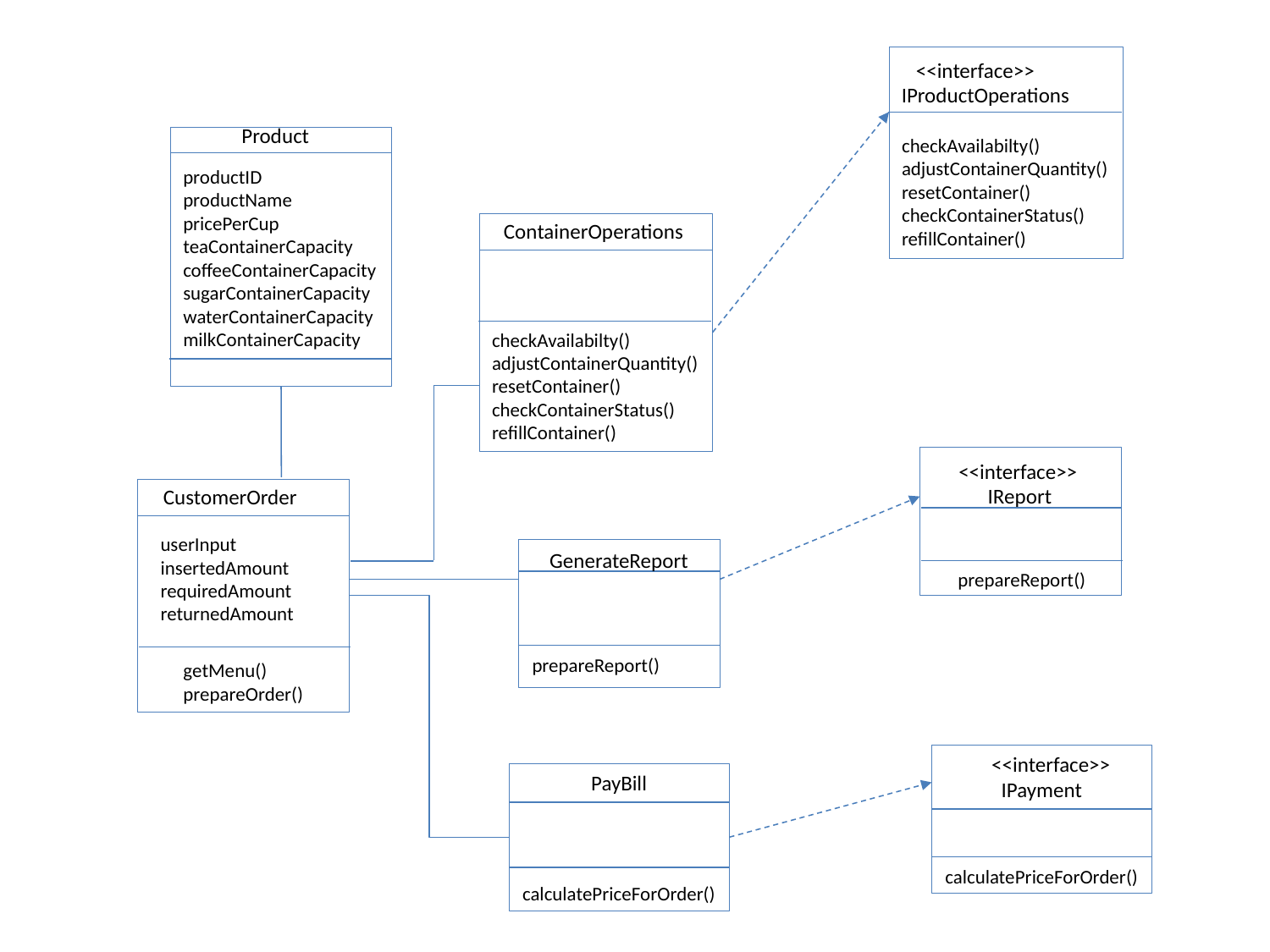

<<interface>>
IProductOperations
Product

checkAvailabilty()
adjustContainerQuantity()
resetContainer()
checkContainerStatus()
refillContainer()
productID
productName
pricePerCup
teaContainerCapacity
coffeeContainerCapacity
sugarContainerCapacity
waterContainerCapacity
milkContainerCapacity
ContainerOperations

checkAvailabilty()
adjustContainerQuantity()
resetContainer()
checkContainerStatus()
refillContainer()

<<interface>>
      IReport
CustomerOrder

userInput
insertedAmount
requiredAmount
returnedAmount

GenerateReport
prepareReport()
prepareReport()
getMenu()
prepareOrder()

      <<interface>>
        IPayment

PayBill
calculatePriceForOrder()
calculatePriceForOrder()